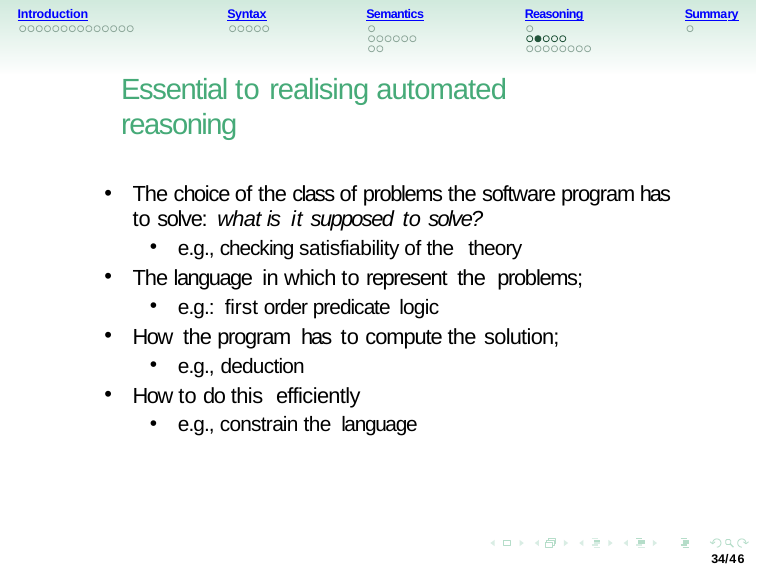

Introduction
Syntax
Semantics
Reasoning
Summary

Essential to realising automated  reasoning
The choice of the class of problems the software program has  to solve:  what is  it supposed  to solve?
e.g., checking satisfiability of the  theory
The language  in which to represent  the  problems;
e.g.:  first order predicate logic
How  the program  has  to compute the solution;
e.g., deduction
How to do this  efficiently
e.g., constrain the language

34/46